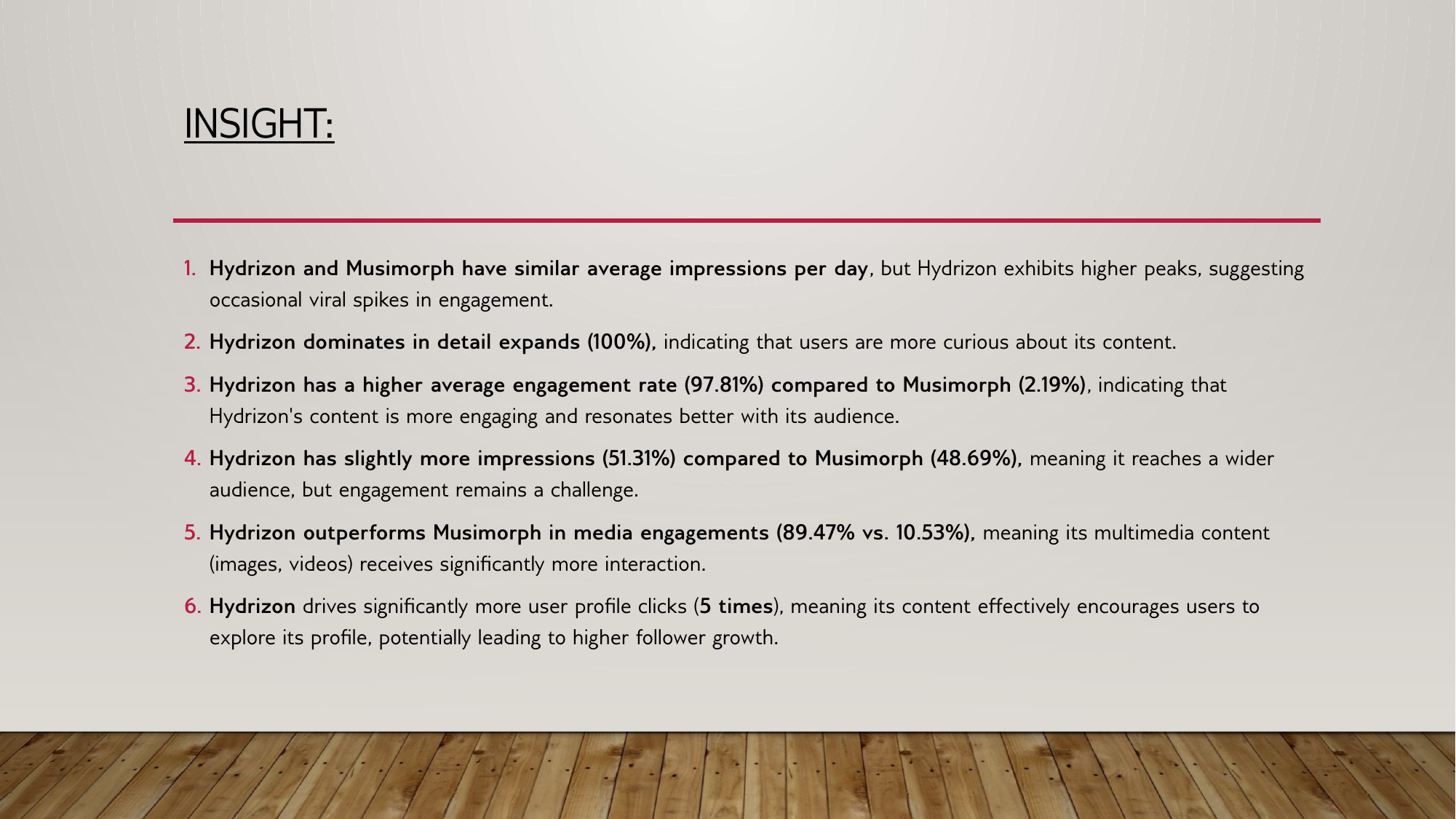

# Insight:
Hydrizon and Musimorph have similar average impressions per day, but Hydrizon exhibits higher peaks, suggesting occasional viral spikes in engagement.
Hydrizon dominates in detail expands (100%), indicating that users are more curious about its content.
Hydrizon has a higher average engagement rate (97.81%) compared to Musimorph (2.19%), indicating that Hydrizon's content is more engaging and resonates better with its audience.
Hydrizon has slightly more impressions (51.31%) compared to Musimorph (48.69%), meaning it reaches a wider audience, but engagement remains a challenge.
Hydrizon outperforms Musimorph in media engagements (89.47% vs. 10.53%), meaning its multimedia content (images, videos) receives significantly more interaction.
Hydrizon drives significantly more user profile clicks (5 times), meaning its content effectively encourages users to explore its profile, potentially leading to higher follower growth.